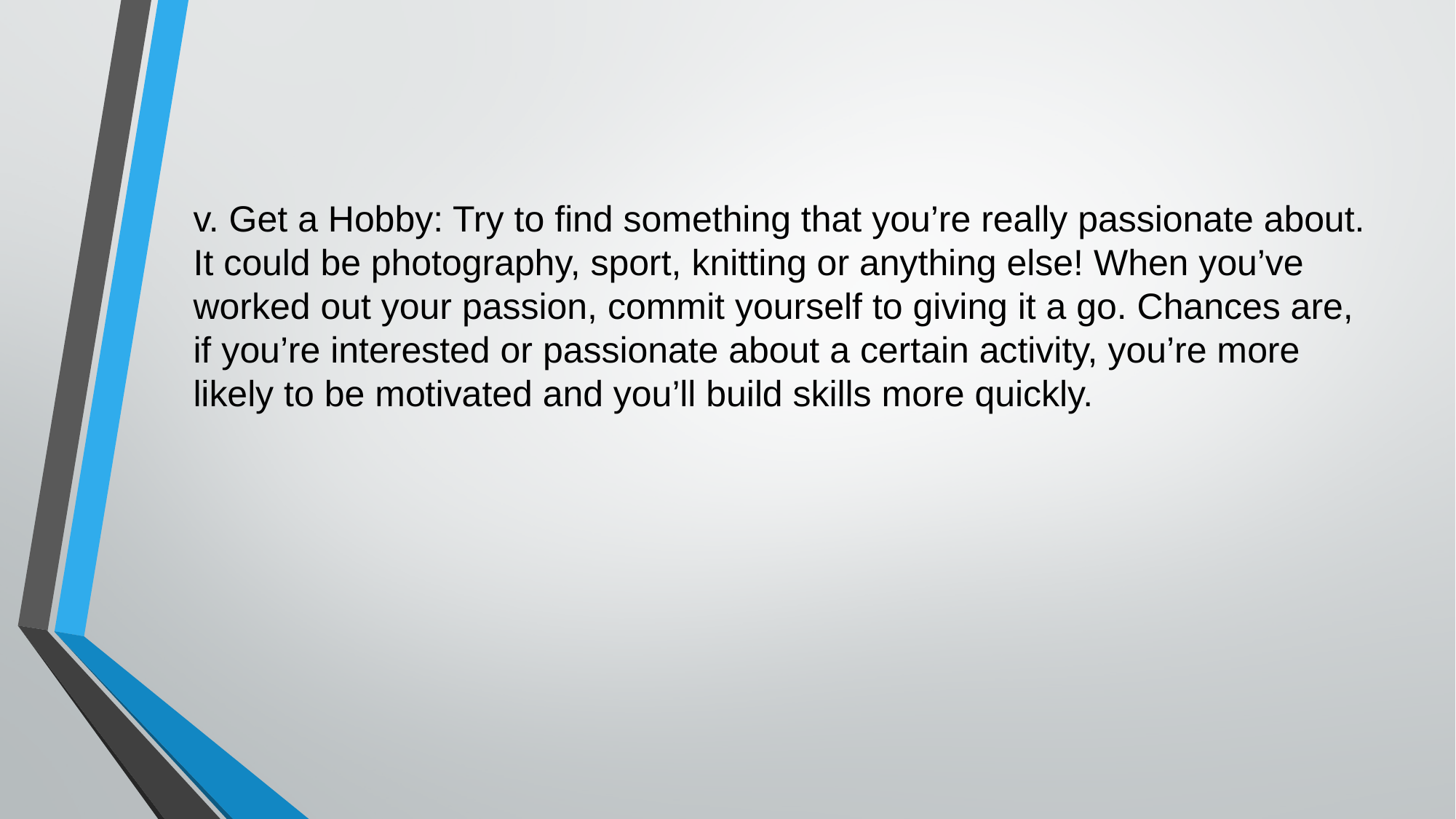

v. Get a Hobby: Try to find something that you’re really passionate about. It could be photography, sport, knitting or anything else! When you’ve worked out your passion, commit yourself to giving it a go. Chances are, if you’re interested or passionate about a certain activity, you’re more likely to be motivated and you’ll build skills more quickly.